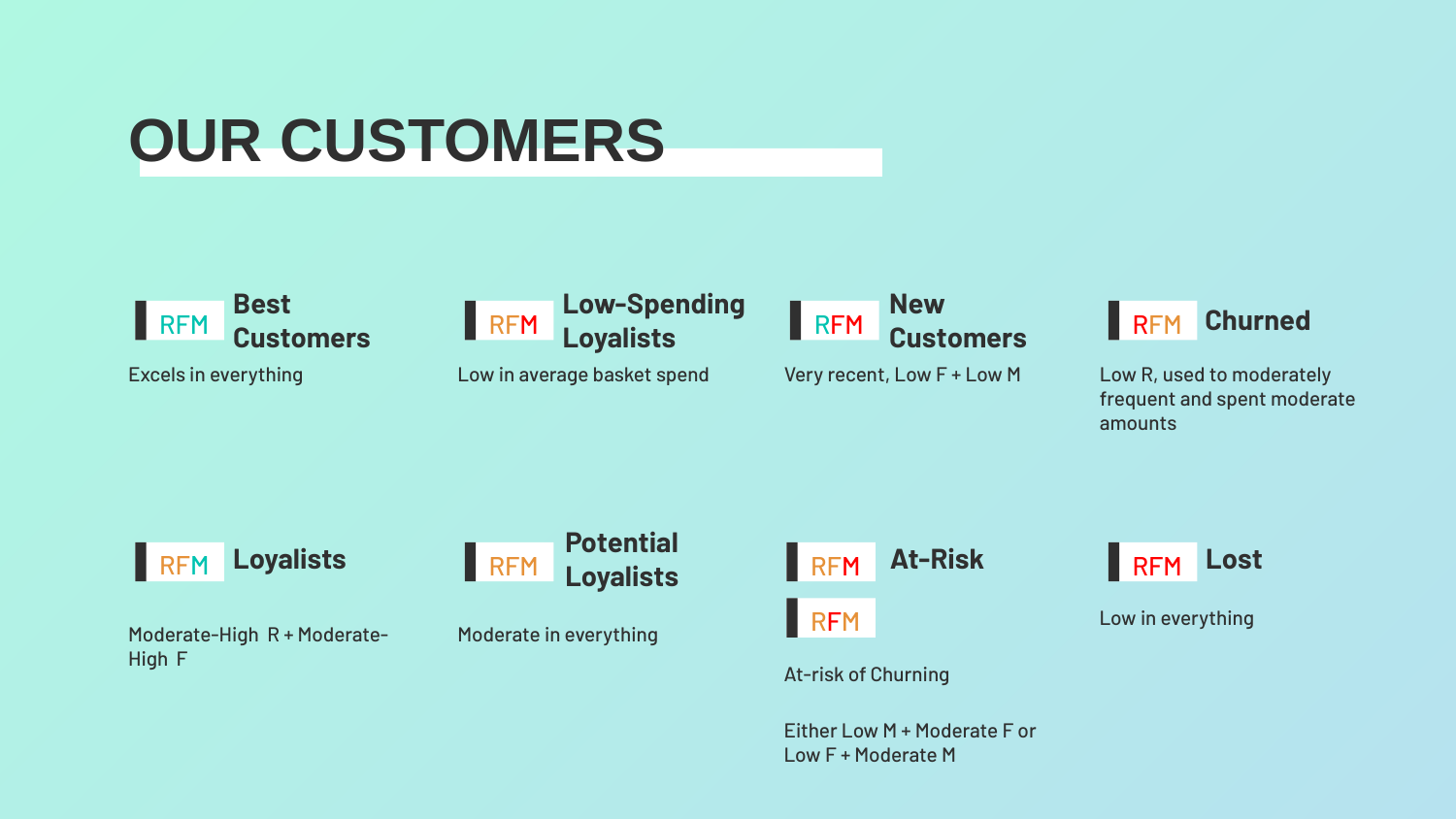

OUR CUSTOMERS

# Best Customers
Low-Spending Loyalists
New Customers
Churned
RFM

RFM

RFM

RFM

Excels in everything
Low in average basket spend
Very recent, Low F + Low M
Low R, used to moderately frequent and spent moderate amounts
Loyalists
Potential Loyalists
At-Risk
Lost
RFM

RFM

RFM

RFM

RFM

Low in everything
Moderate-High  R + Moderate-High  F
Moderate in everything
At-risk of Churning
Either Low M + Moderate F or Low F + Moderate M